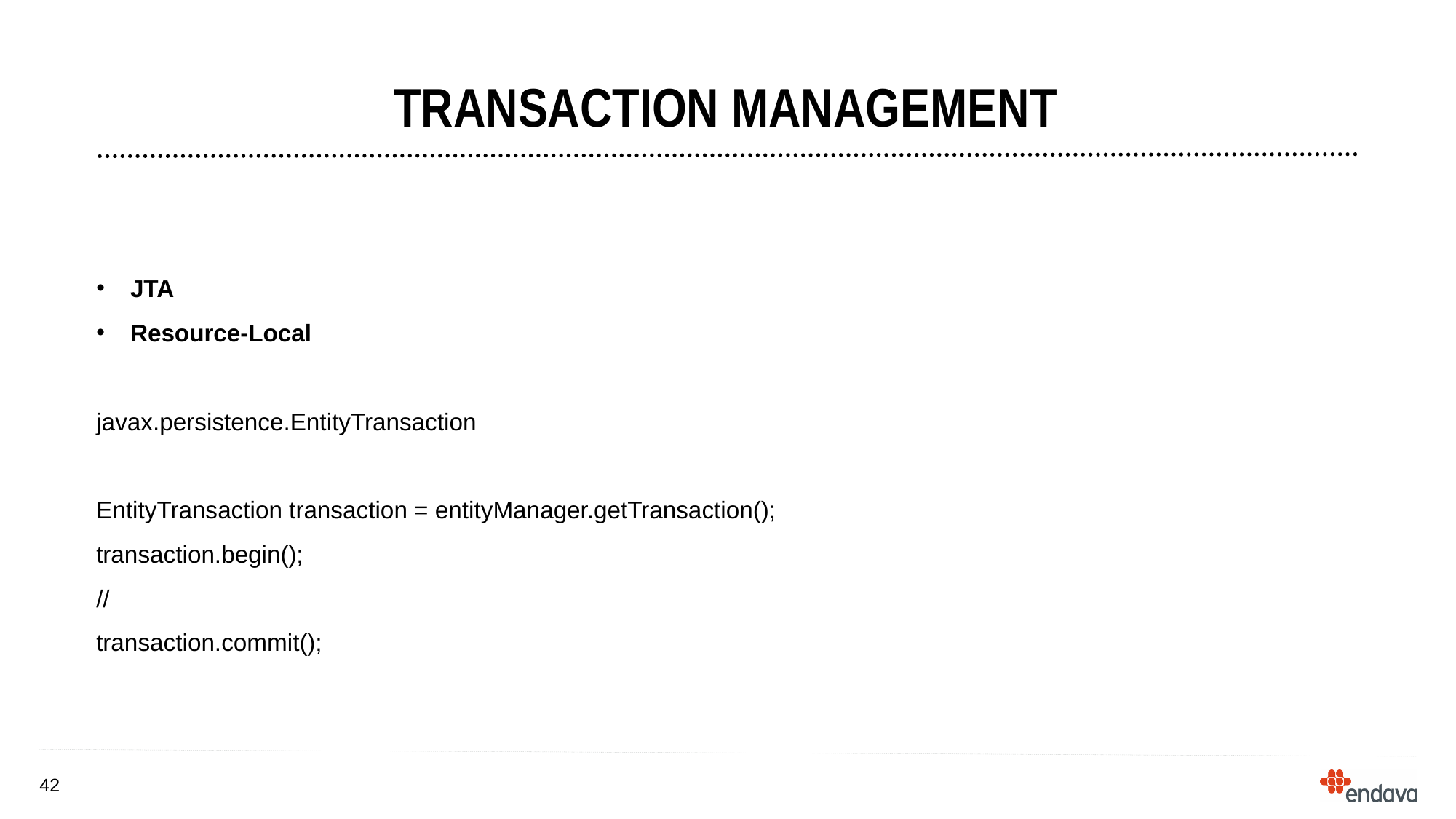

# Transaction management
JTA
Resource-Local

javax.persistence.EntityTransaction

EntityTransaction transaction = entityManager.getTransaction();
transaction.begin();
//
transaction.commit();